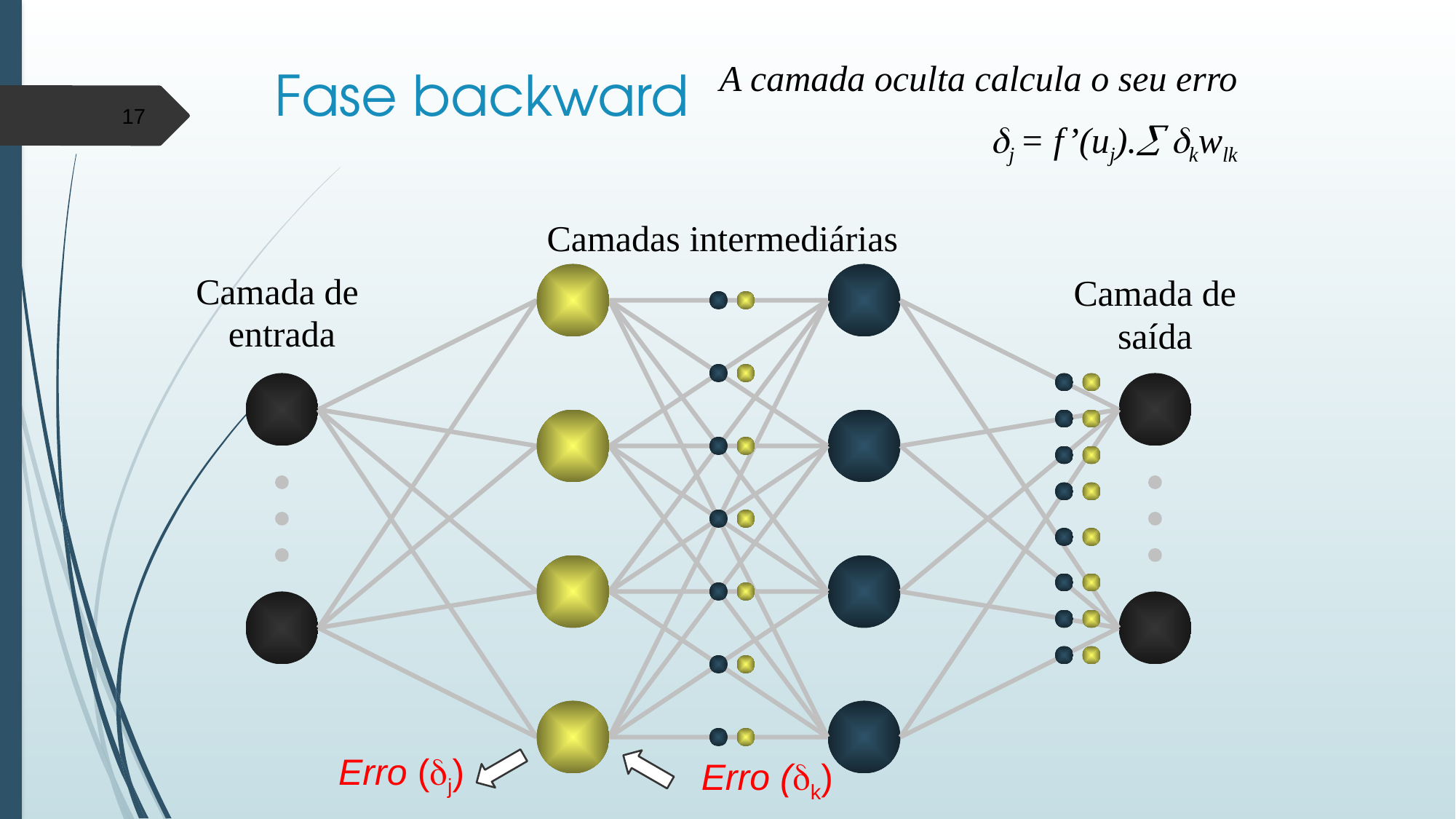

# Fase backward
A camada oculta calcula o seu erro
δj = f’(uj).∑ δkwlk
17
Camadas intermediárias
Camada de
saída

Camada de
entrada

Erro (δj)
Erro (δk)